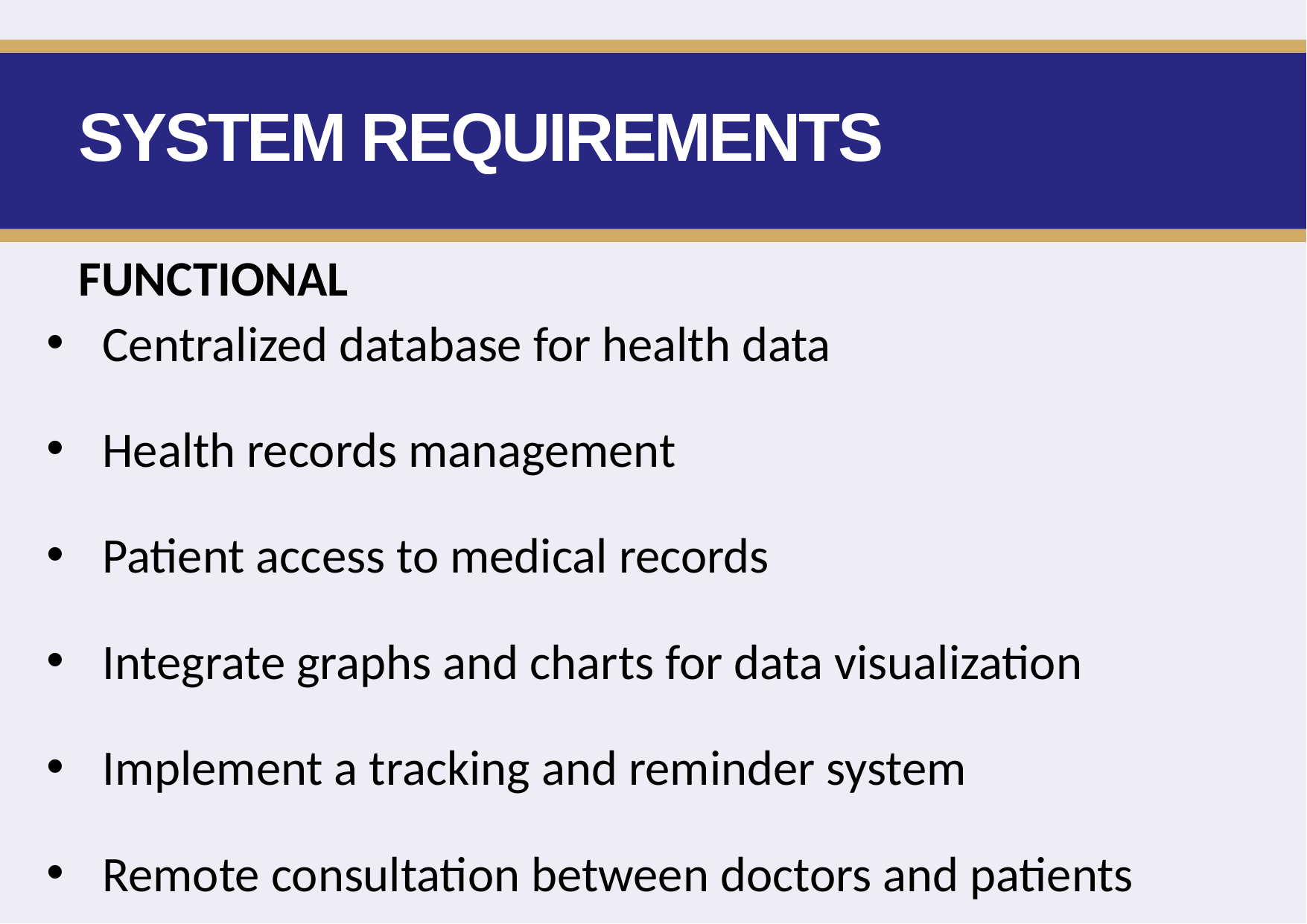

# SYSTEM REQUIREMENTS
FUNCTIONAL
Centralized database for health data
Health records management
Patient access to medical records
Integrate graphs and charts for data visualization
Implement a tracking and reminder system
Remote consultation between doctors and patients